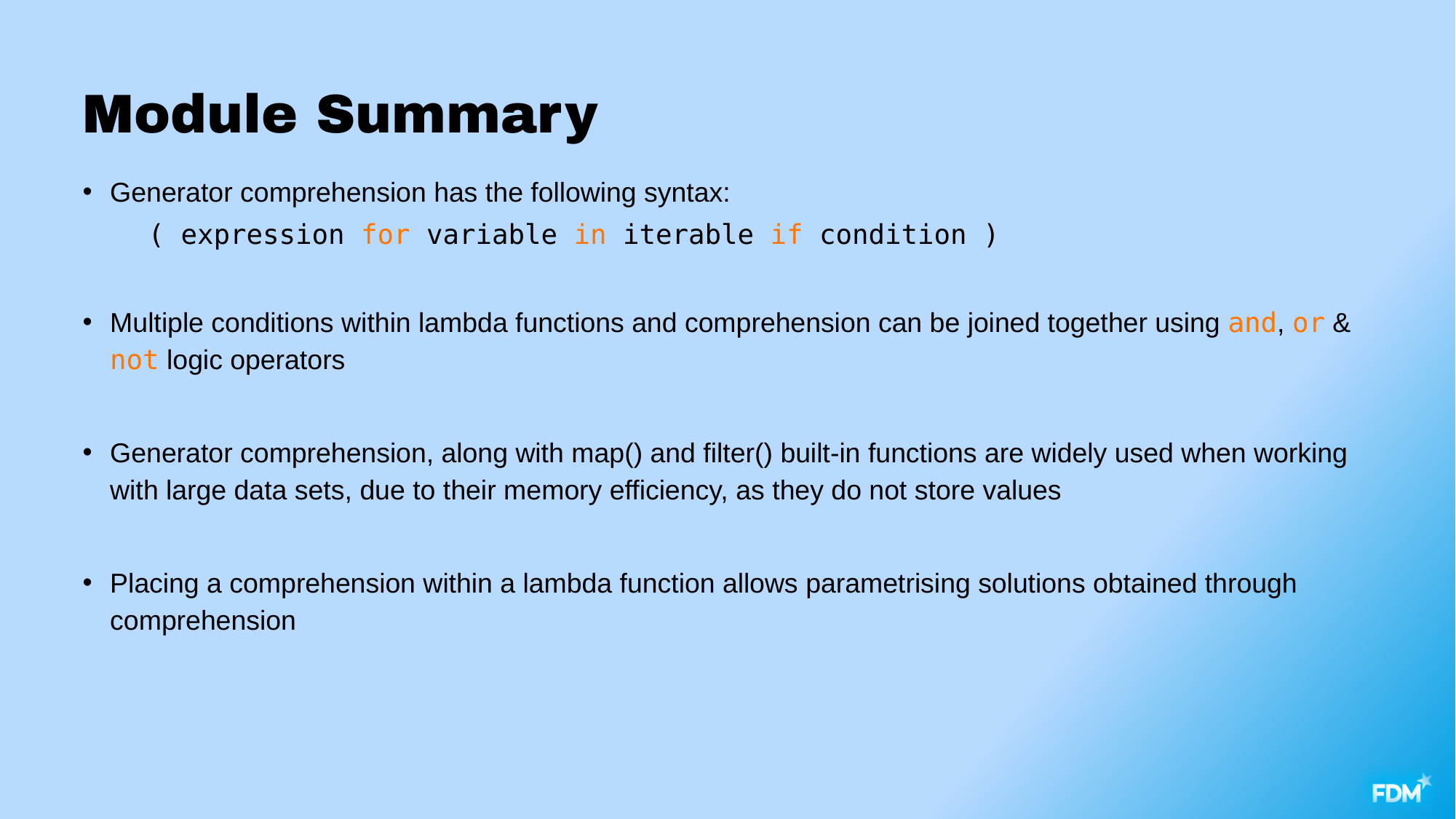

# Module Summary
Generator comprehension has the following syntax:
    ( expression for variable in iterable if condition )

Multiple conditions within lambda functions and comprehension can be joined together using and, or & not logic operators

Generator comprehension, along with map() and filter() built-in functions are widely used when working with large data sets, due to their memory efficiency, as they do not store values

Placing a comprehension within a lambda function allows parametrising solutions obtained through comprehension